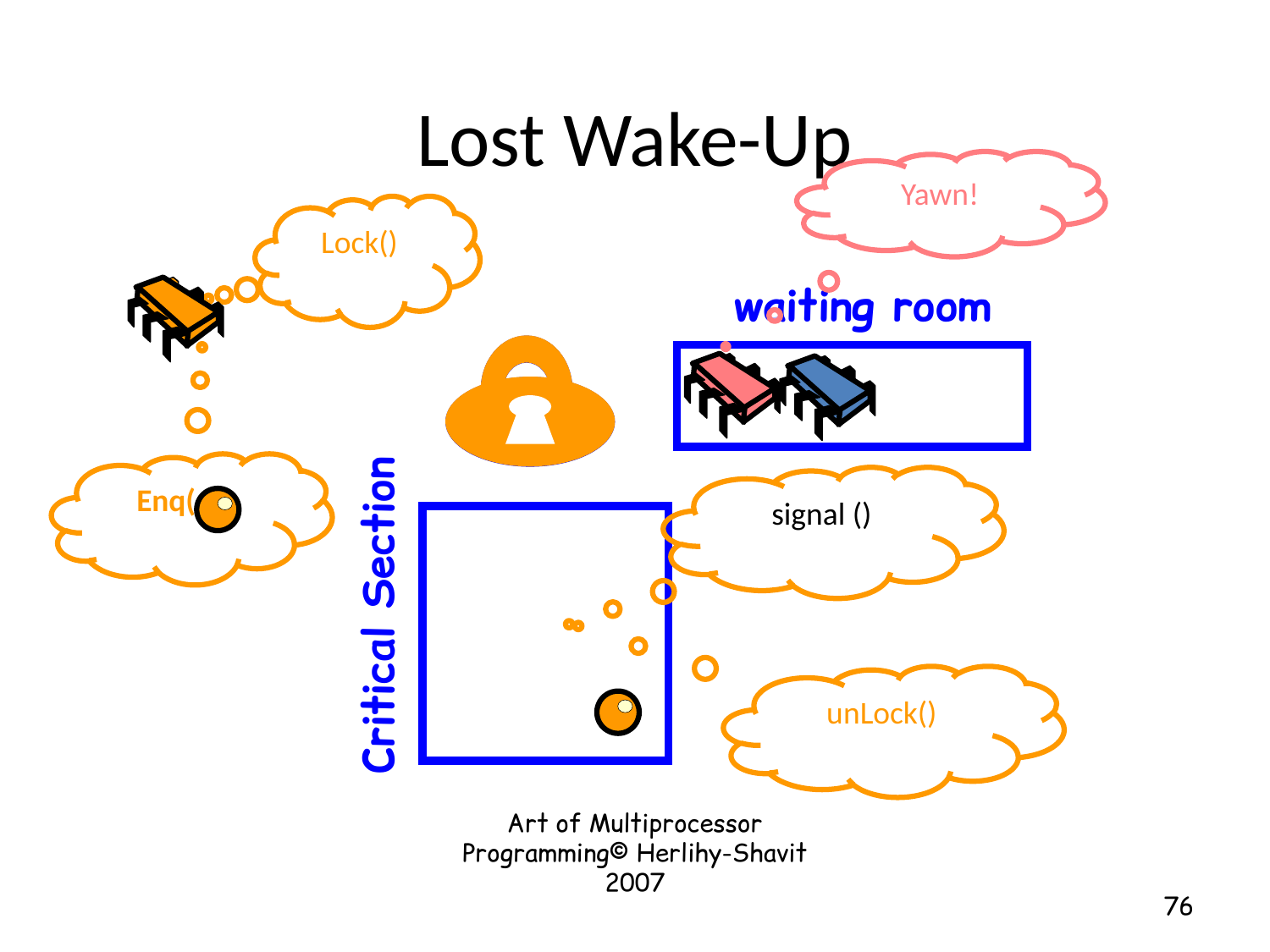

# Lost Wake-Up
Yawn!
Lock()
waiting room

Enq(   )
signal ()

Critical Section
unLock()

Art of Multiprocessor Programming© Herlihy-Shavit 2007
76